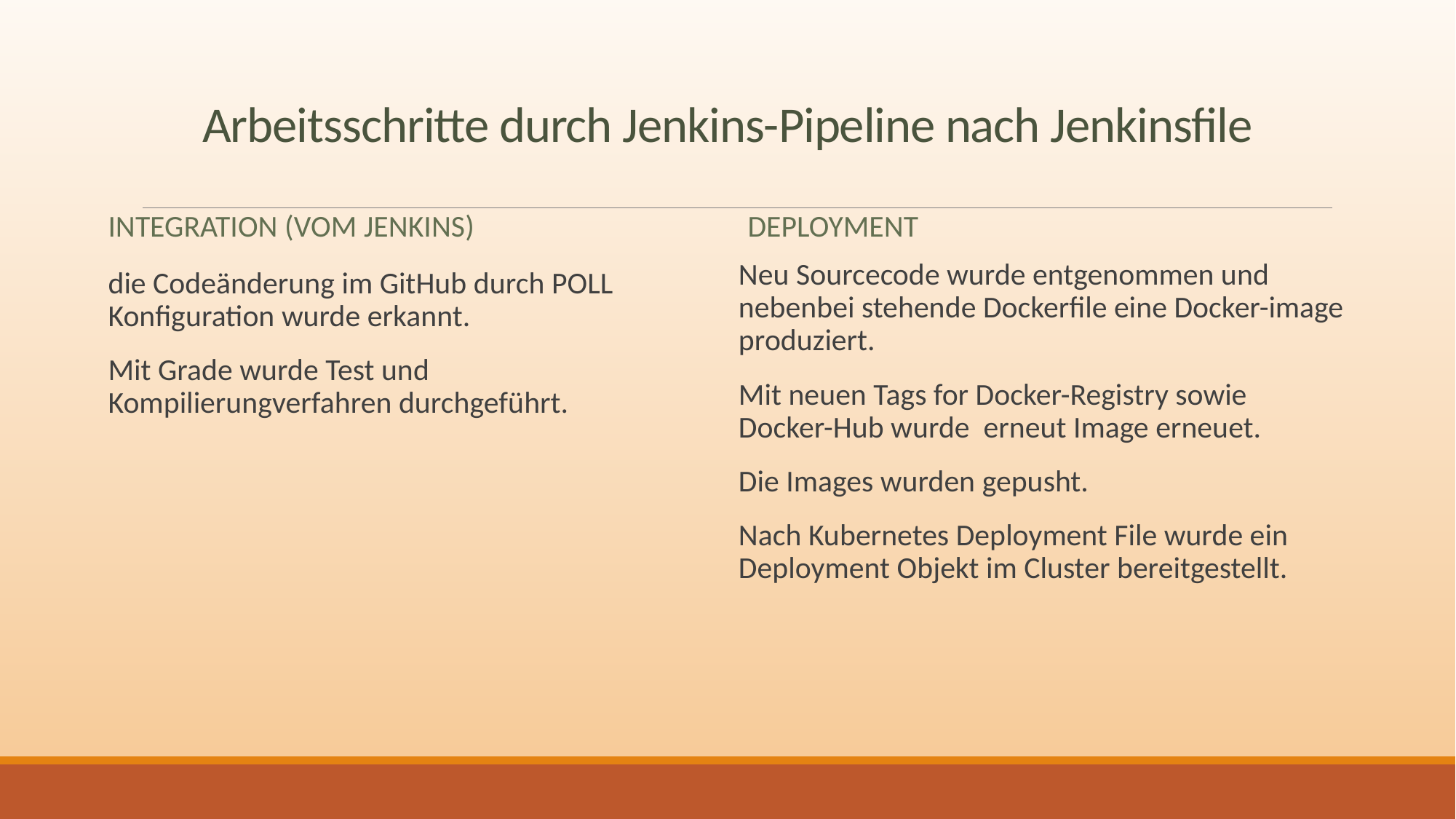

# Arbeitsschritte durch Jenkins-Pipeline nach Jenkinsfile
Integration (vom jenkins)
Deployment
Neu Sourcecode wurde entgenommen und nebenbei stehende Dockerfile eine Docker-image produziert.
Mit neuen Tags for Docker-Registry sowie Docker-Hub wurde  erneut Image erneuet.
Die Images wurden gepusht.
Nach Kubernetes Deployment File wurde ein Deployment Objekt im Cluster bereitgestellt.
die Codeänderung im GitHub durch POLL Konfiguration wurde erkannt.
Mit Grade wurde Test und Kompilierungverfahren durchgeführt.